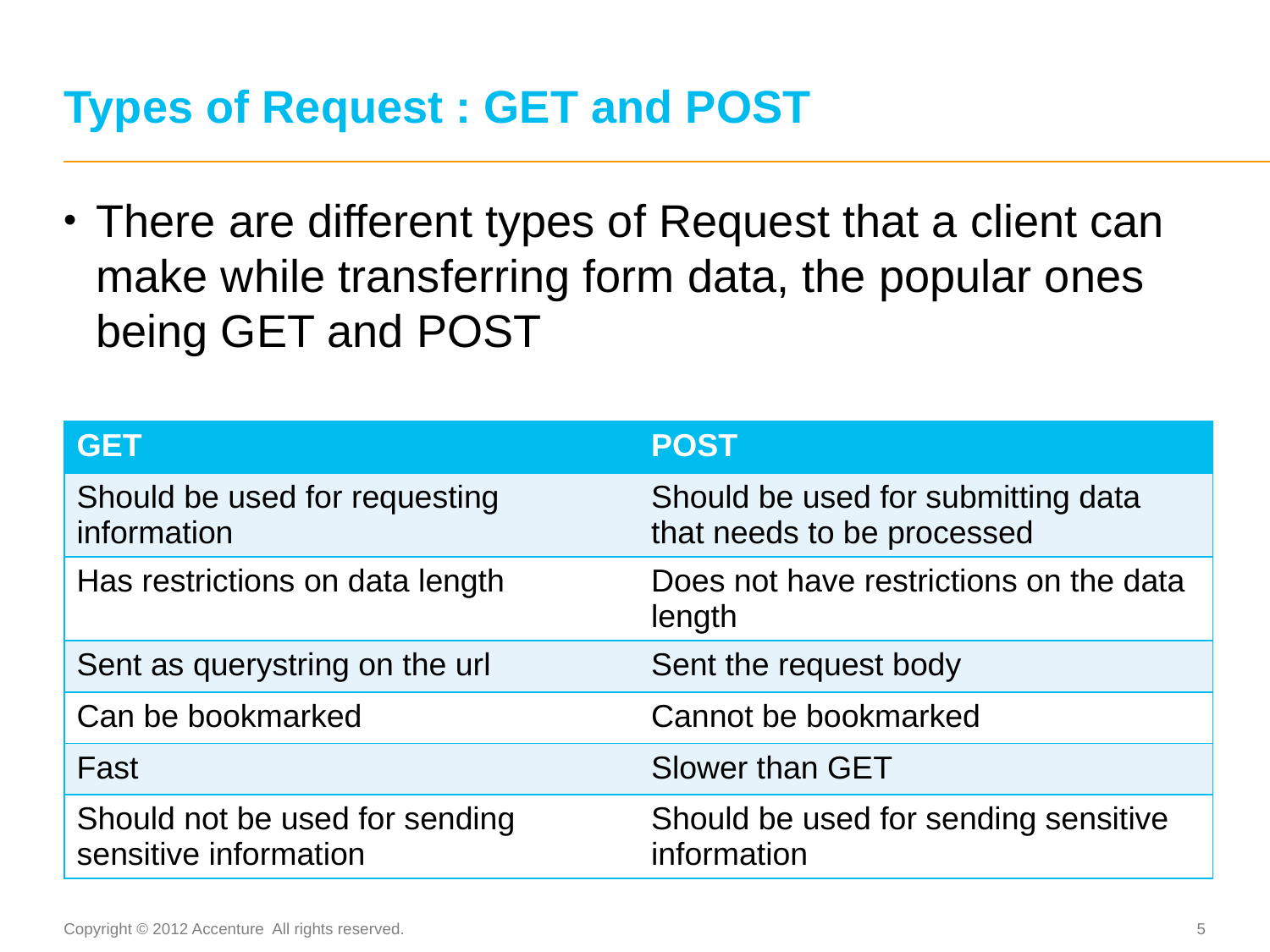

# Types of Request : GET and POST
There are different types of Request that a client can make while transferring form data, the popular ones being GET and POST
| GET | POST |
| --- | --- |
| Should be used for requesting information | Should be used for submitting data that needs to be processed |
| Has restrictions on data length | Does not have restrictions on the data length |
| Sent as querystring on the url | Sent the request body |
| Can be bookmarked | Cannot be bookmarked |
| Fast | Slower than GET |
| Should not be used for sending sensitive information | Should be used for sending sensitive information |